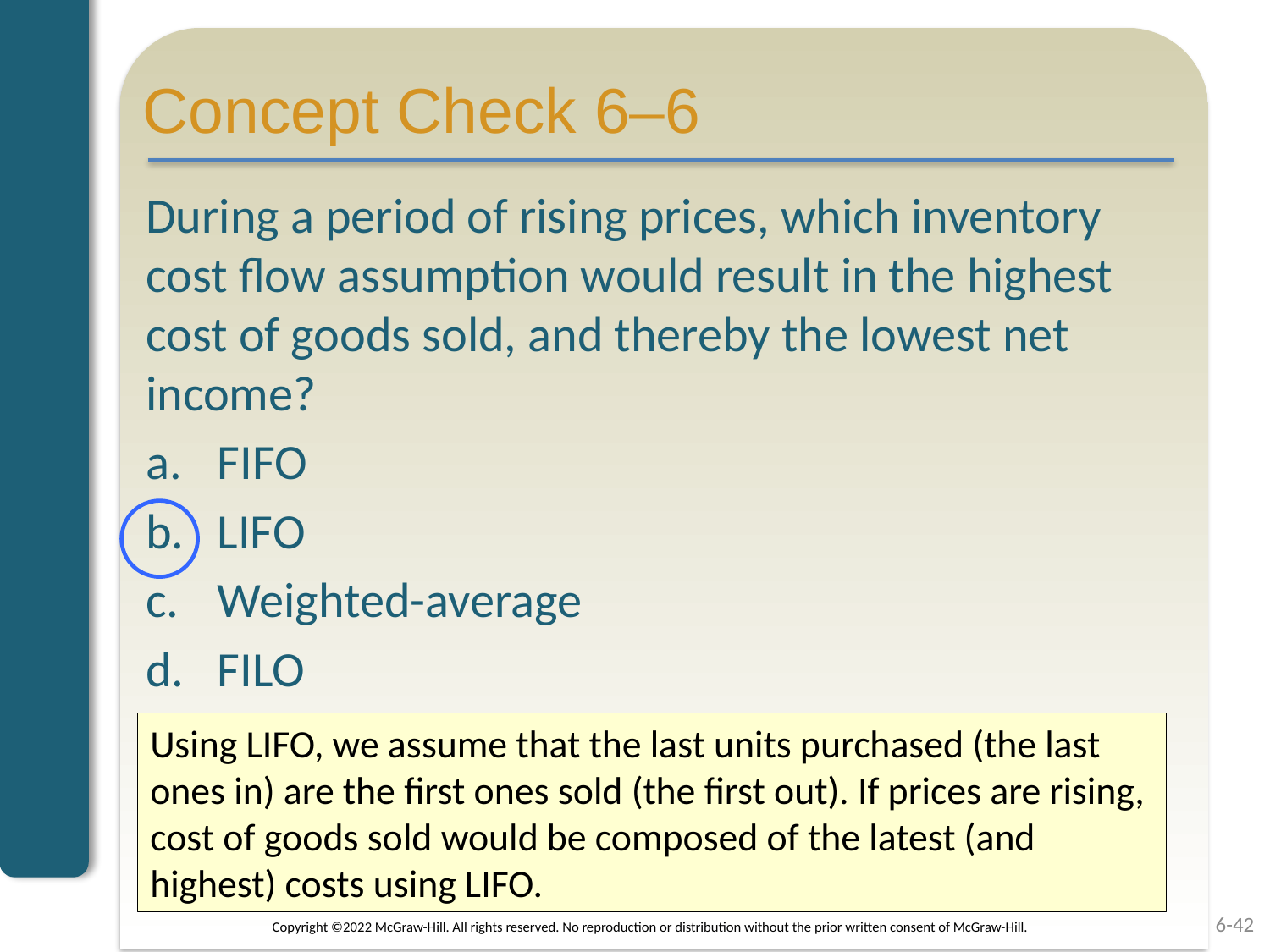

# Concept Check 6–6
During a period of rising prices, which inventory cost flow assumption would result in the highest cost of goods sold, and thereby the lowest net income?
FIFO
LIFO
Weighted-average
FILO

Using LIFO, we assume that the last units purchased (the last ones in) are the first ones sold (the first out). If prices are rising, cost of goods sold would be composed of the latest (and highest) costs using LIFO.
Copyright ©2022 McGraw-Hill. All rights reserved. No reproduction or distribution without the prior written consent of McGraw-Hill.